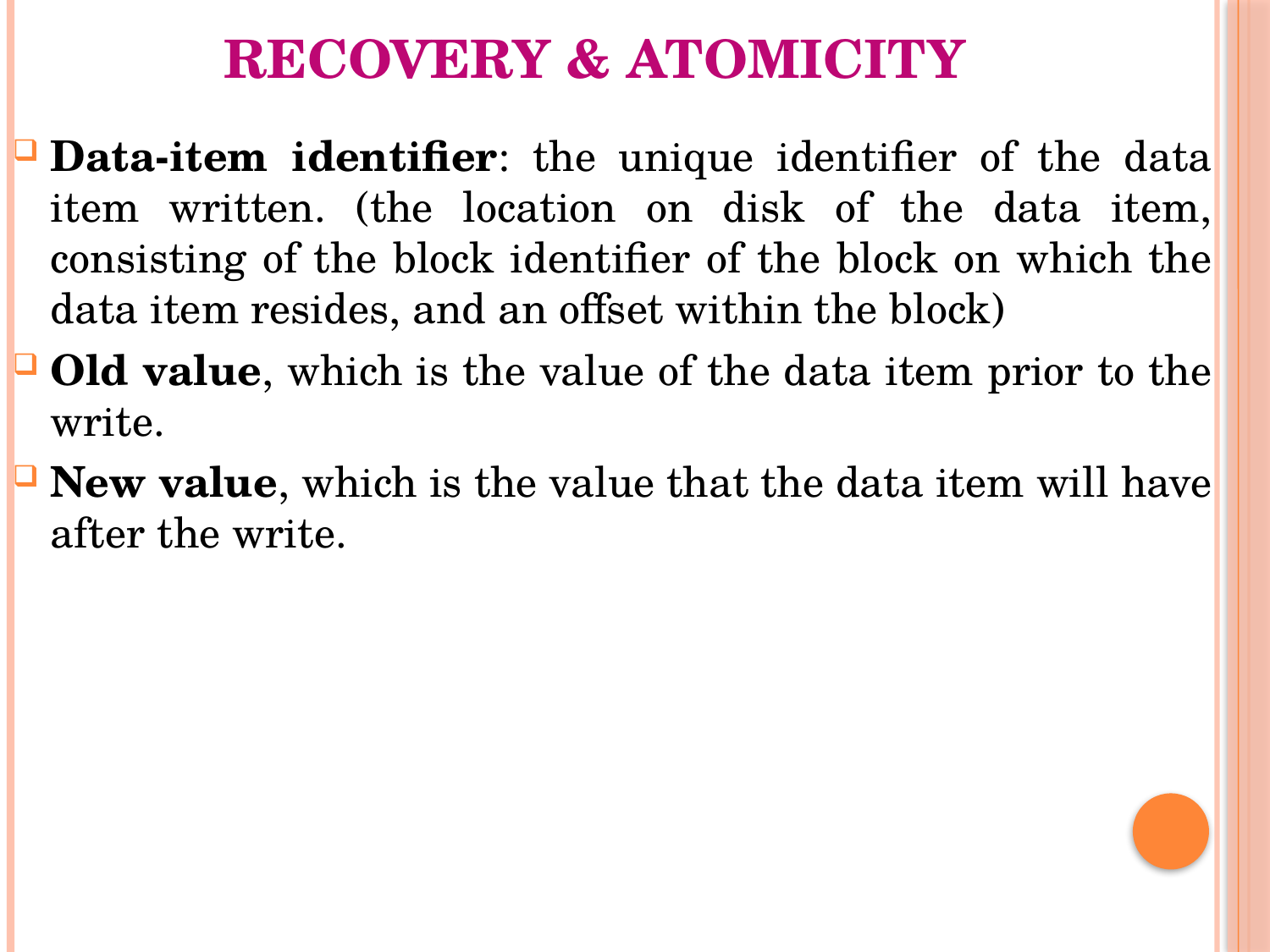

# Recovery & Atomicity
Data-item identifier: the unique identifier of the data item written. (the location on disk of the data item, consisting of the block identifier of the block on which the data item resides, and an offset within the block)
Old value, which is the value of the data item prior to the write.
New value, which is the value that the data item will have after the write.